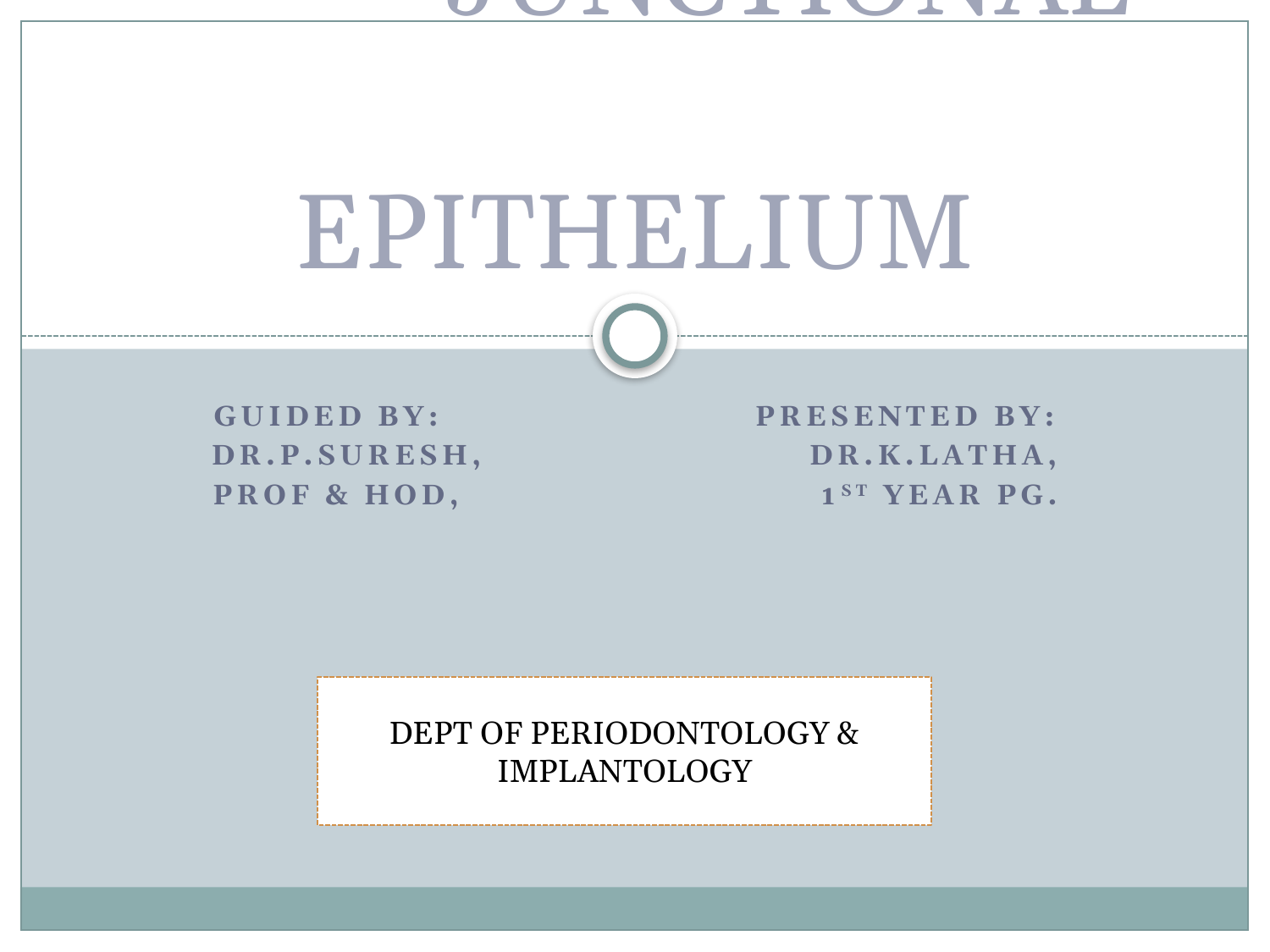

# JUNCTIONAL EPITHELIUM
GUIDED BY:                           PRESENTED BY:
DR.P.SURESH,                            DR.K.LATHA,
PROF & HOD,                               1ST YEAR PG.

DEPT OF PERIODONTOLOGY & IMPLANTOLOGY